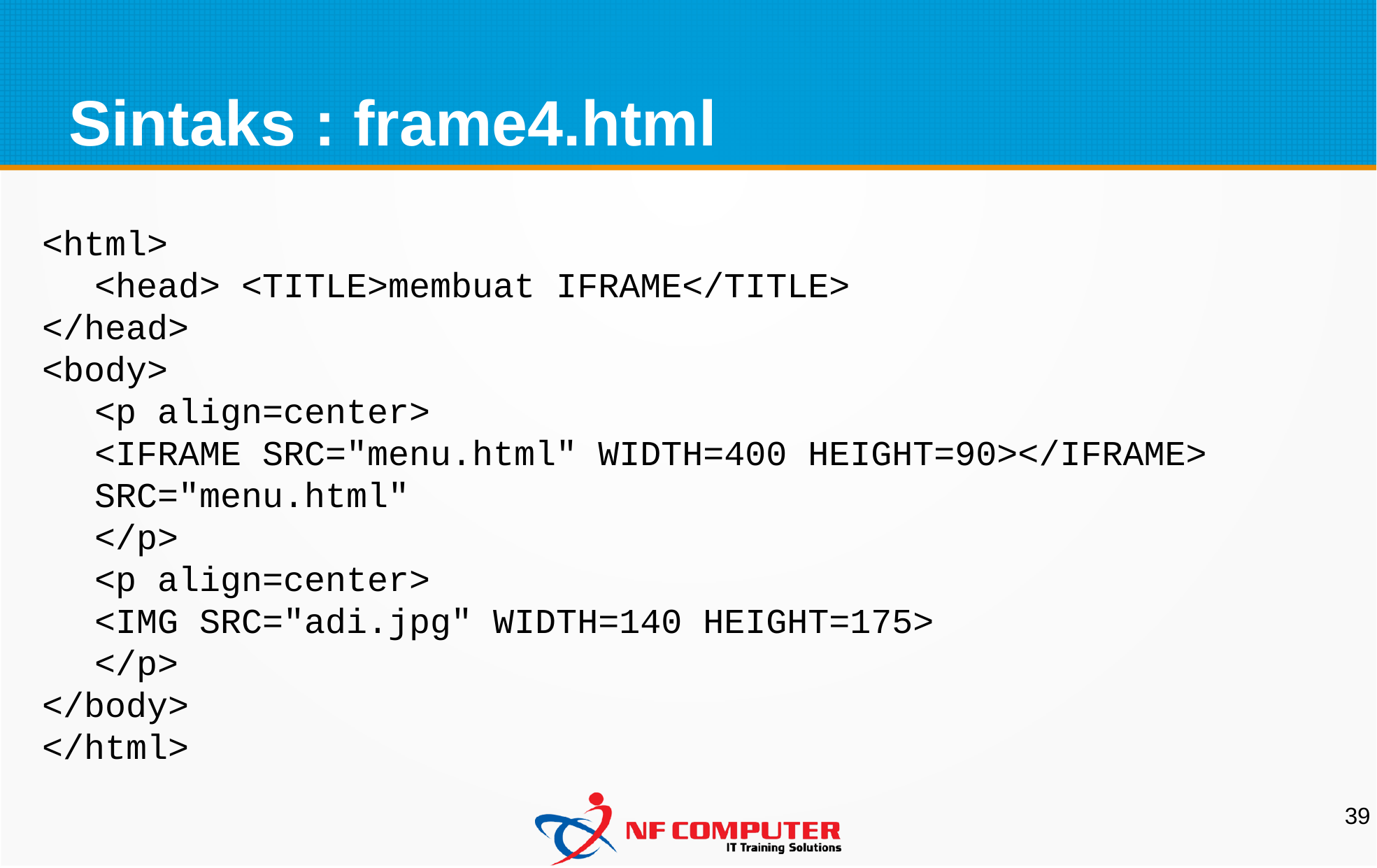

Sintaks : frame4.html
<html>
<head> <TITLE>membuat IFRAME</TITLE>
</head>
<body>
<p align=center>
<IFRAME SRC="menu.html" WIDTH=400 HEIGHT=90></IFRAME>
SRC="menu.html"
</p>
<p align=center>
<IMG SRC="adi.jpg" WIDTH=140 HEIGHT=175>
</p>
</body>
</html>

39